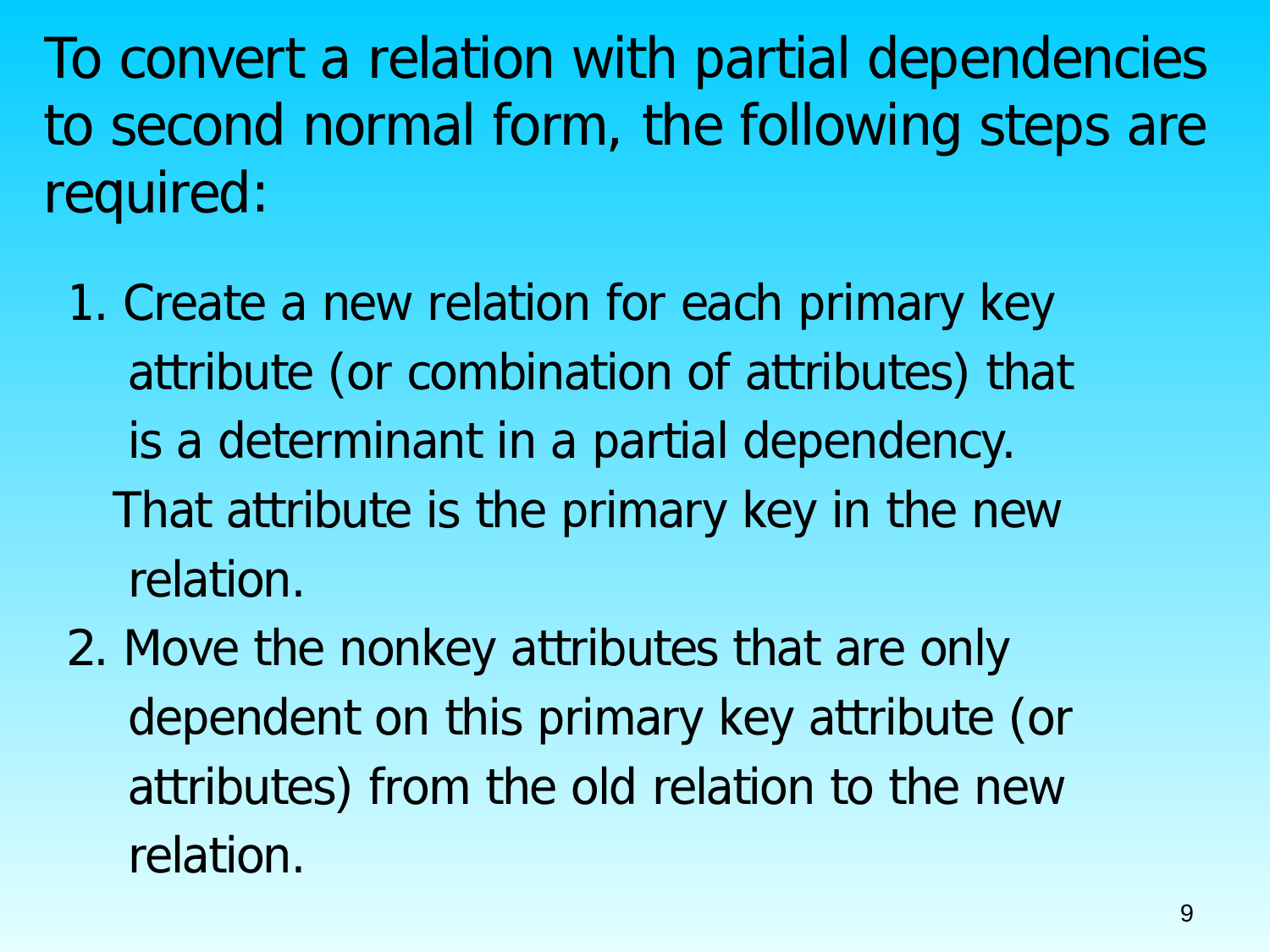

# To convert a relation with partial dependencies to second normal form, the following steps are required:
1. Create a new relation for each primary key
    attribute (or combination of attributes) that
    is a determinant in a partial dependency.
   That attribute is the primary key in the new
    relation.
2. Move the nonkey attributes that are only
    dependent on this primary key attribute (or
    attributes) from the old relation to the new
    relation.

9